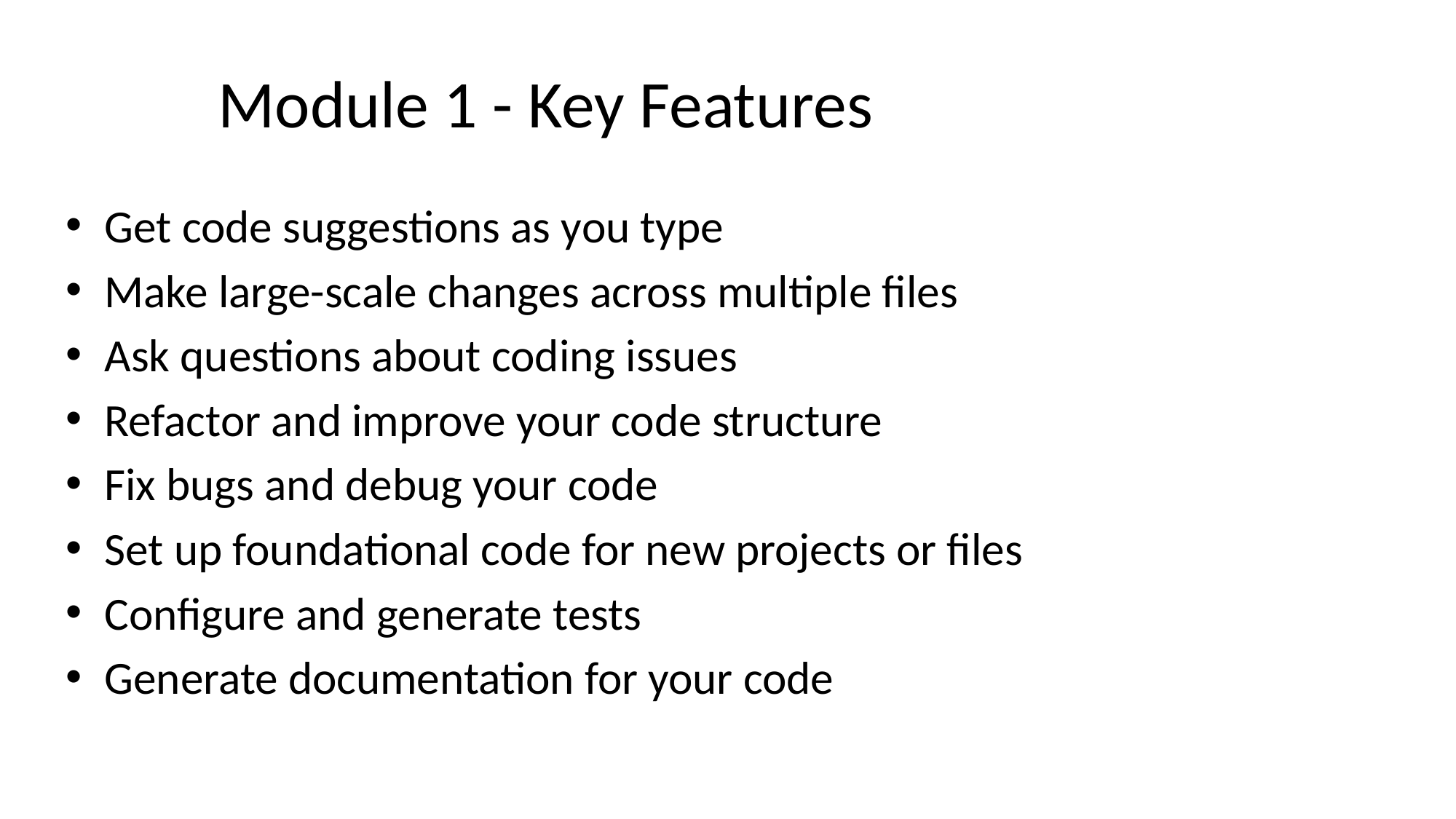

# Module 1 - Key Features
Get code suggestions as you type
Make large-scale changes across multiple files
Ask questions about coding issues
Refactor and improve your code structure
Fix bugs and debug your code
Set up foundational code for new projects or files
Configure and generate tests
Generate documentation for your code